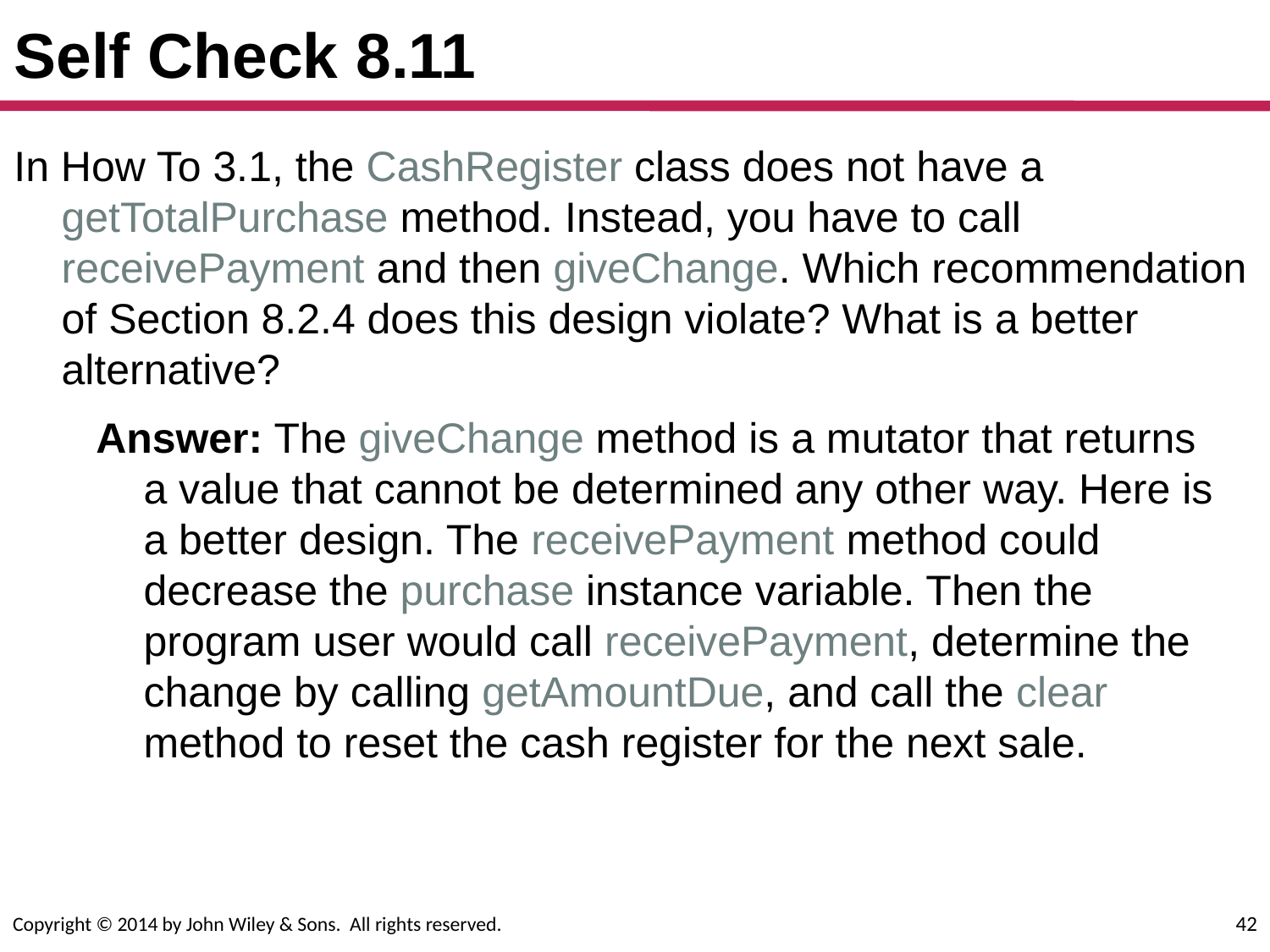

# Self Check 8.11
In How To 3.1, the CashRegister class does not have a getTotalPurchase method. Instead, you have to call receivePayment and then giveChange. Which recommendation of Section 8.2.4 does this design violate? What is a better alternative?
Answer: The giveChange method is a mutator that returns a value that cannot be determined any other way. Here is a better design. The receivePayment method could decrease the purchase instance variable. Then the program user would call receivePayment, determine the change by calling getAmountDue, and call the clear method to reset the cash register for the next sale.